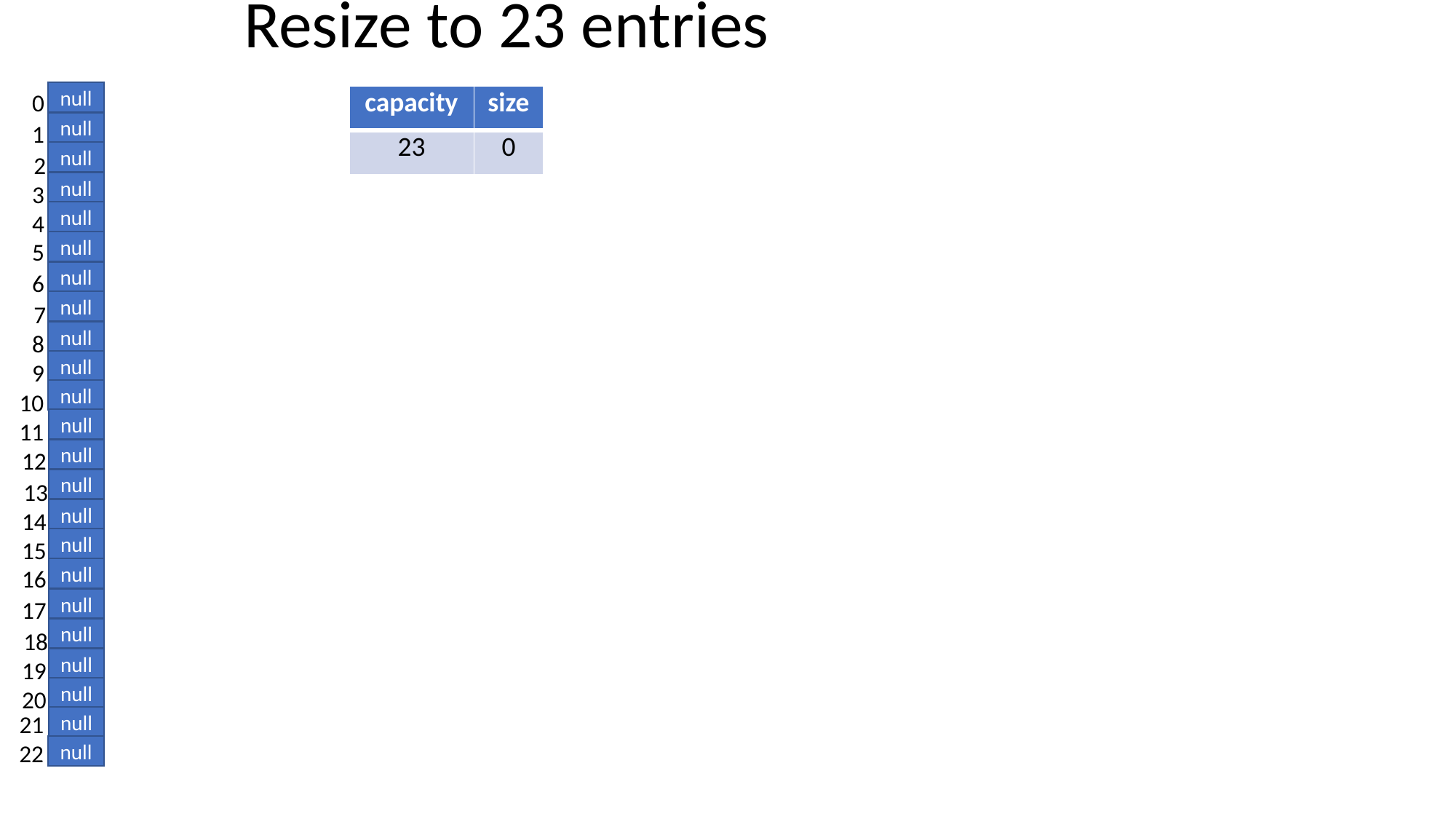

# Resize to 23 entries
0
null
null
1
null
2
null
3
null
4
5
null
null
6
null
7
null
8
null
9
null
10
null
11
null
12
null
13
null
14
null
15
16
null
null
17
null
18
null
19
null
20
21
null
22
null
| capacity | size |
| --- | --- |
| 23 | 0 |